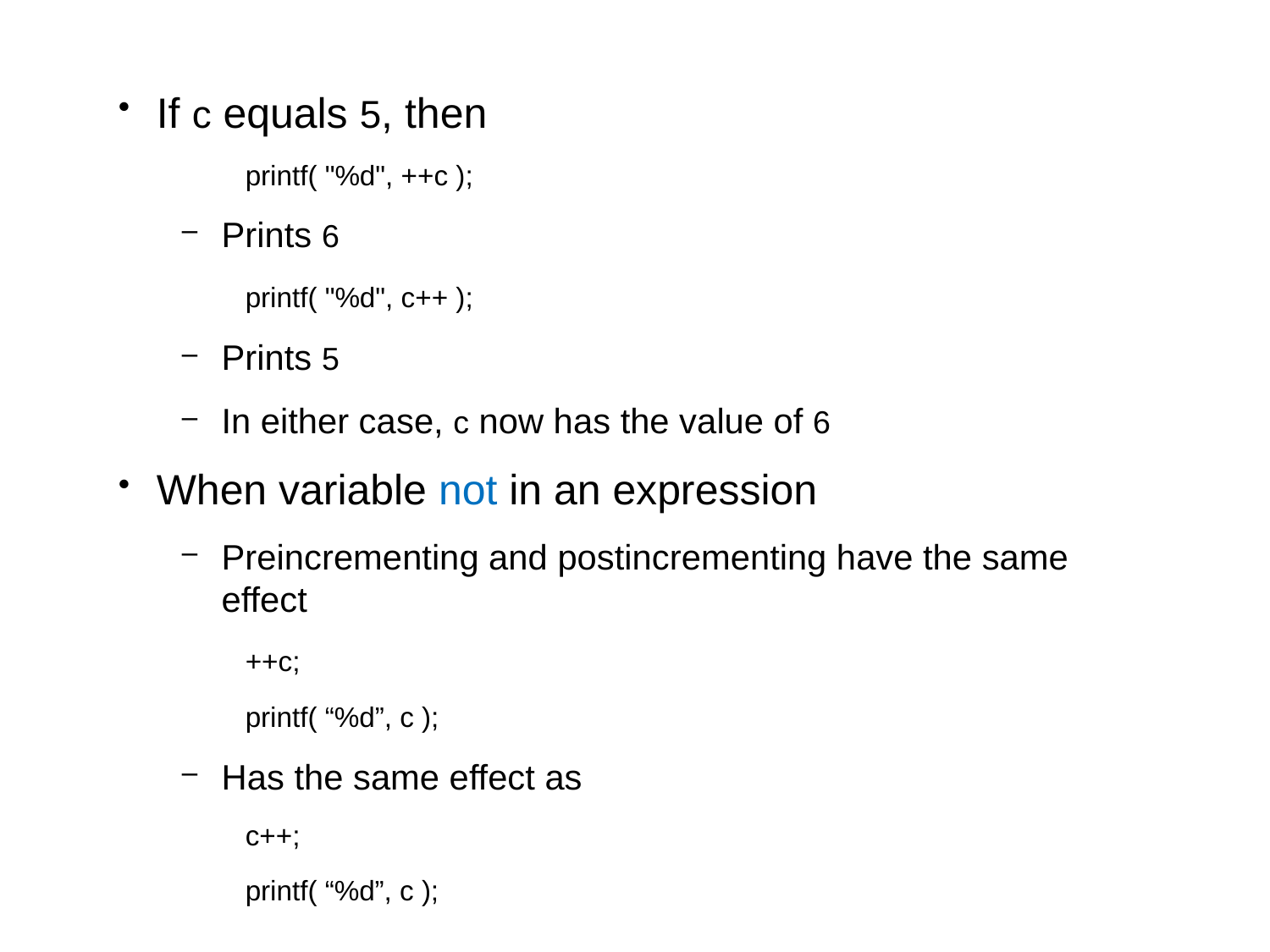

If c equals 5, then
printf( "%d", ++c );
Prints 6
printf( "%d", c++ );
Prints 5
In either case, c now has the value of 6
When variable not in an expression
Preincrementing and postincrementing have the same effect
++c;
printf( “%d”, c );
Has the same effect as
c++;
printf( “%d”, c );